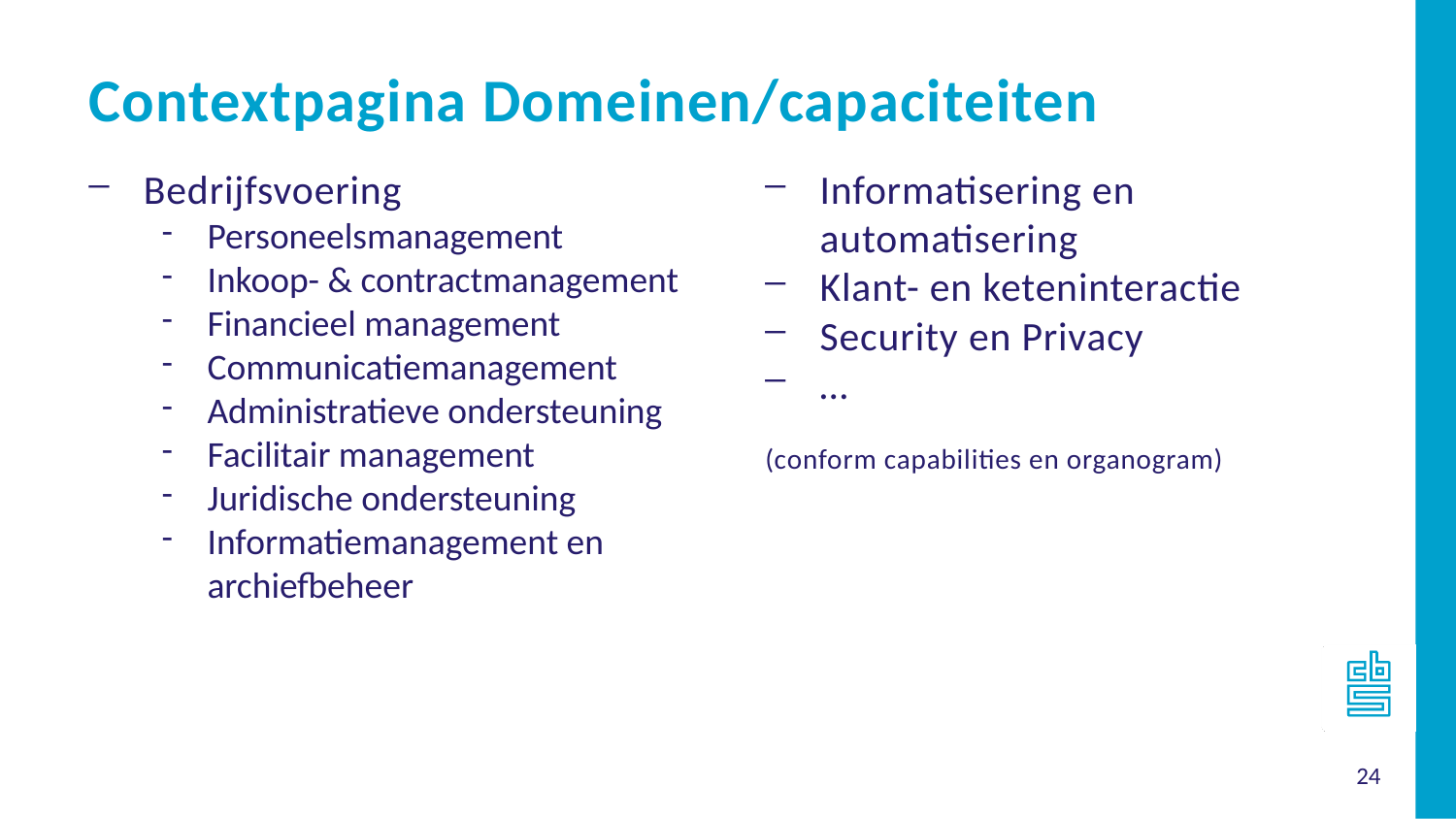

Contextpagina Domeinen/capaciteiten
Bedrijfsvoering
Personeelsmanagement
Inkoop- & contractmanagement
Financieel management
Communicatiemanagement
Administratieve ondersteuning
Facilitair management
Juridische ondersteuning
Informatiemanagement en archiefbeheer
Informatisering en automatisering
Klant- en keteninteractie
Security en Privacy
…

(conform capabilities en organogram)
24